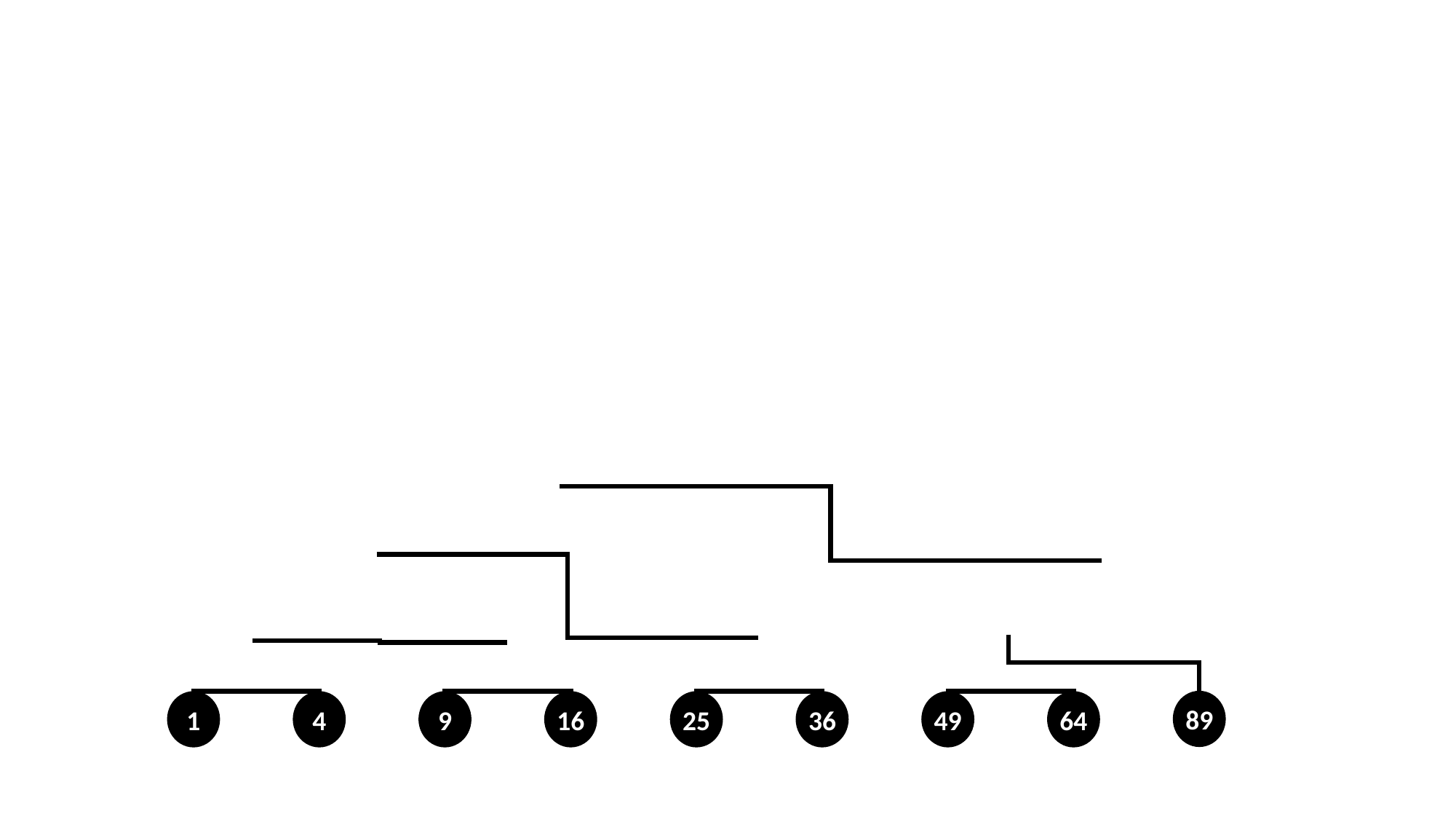

89

1

4

9

16

25

36

49

64